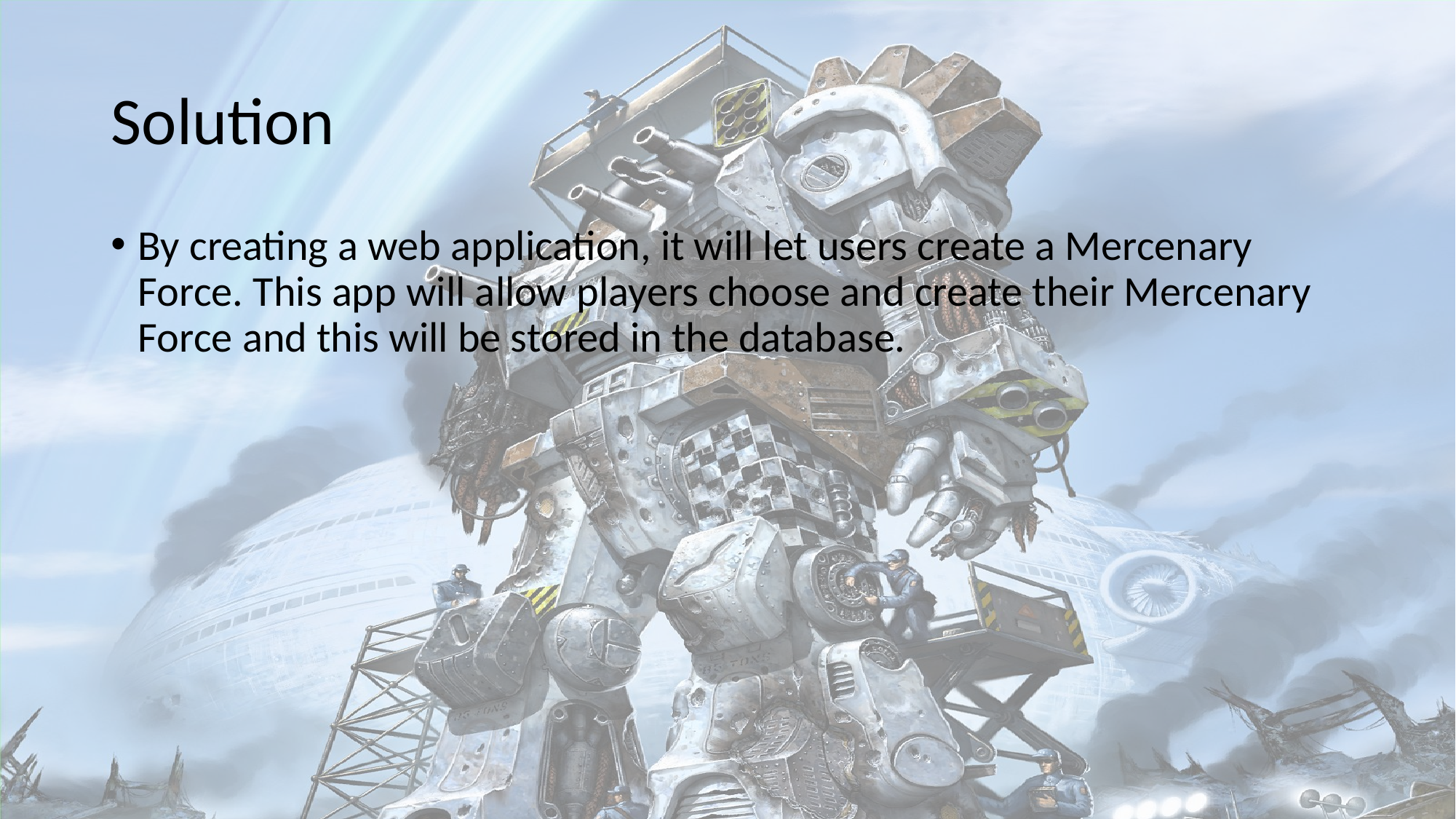

# Solution
By creating a web application, it will let users create a Mercenary Force. This app will allow players choose and create their Mercenary Force and this will be stored in the database.